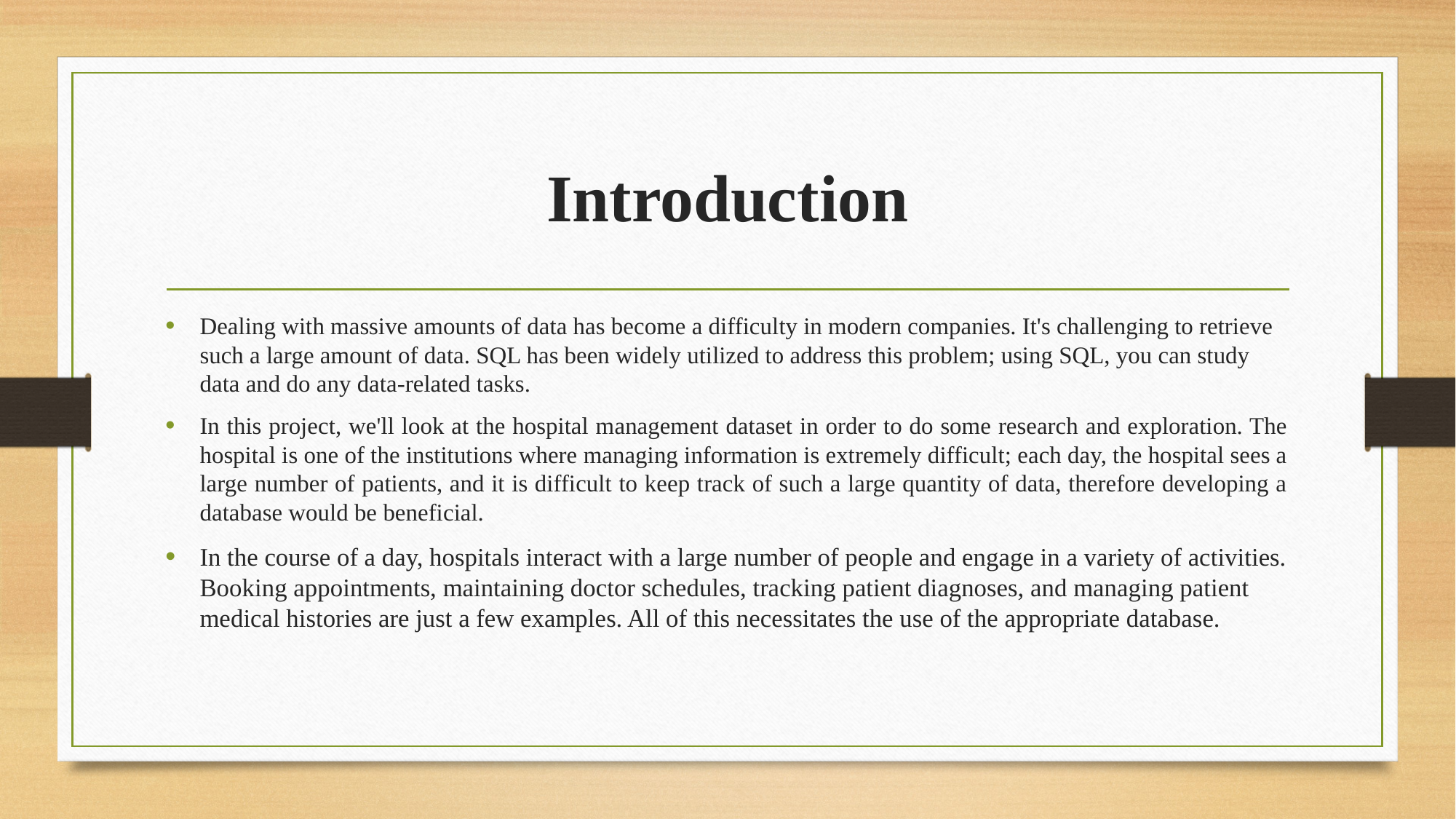

# Introduction
Dealing with massive amounts of data has become a difficulty in modern companies. It's challenging to retrieve such a large amount of data. SQL has been widely utilized to address this problem; using SQL, you can study data and do any data-related tasks.
In this project, we'll look at the hospital management dataset in order to do some research and exploration. The hospital is one of the institutions where managing information is extremely difficult; each day, the hospital sees a large number of patients, and it is difficult to keep track of such a large quantity of data, therefore developing a database would be beneficial.
In the course of a day, hospitals interact with a large number of people and engage in a variety of activities. Booking appointments, maintaining doctor schedules, tracking patient diagnoses, and managing patient medical histories are just a few examples. All of this necessitates the use of the appropriate database.